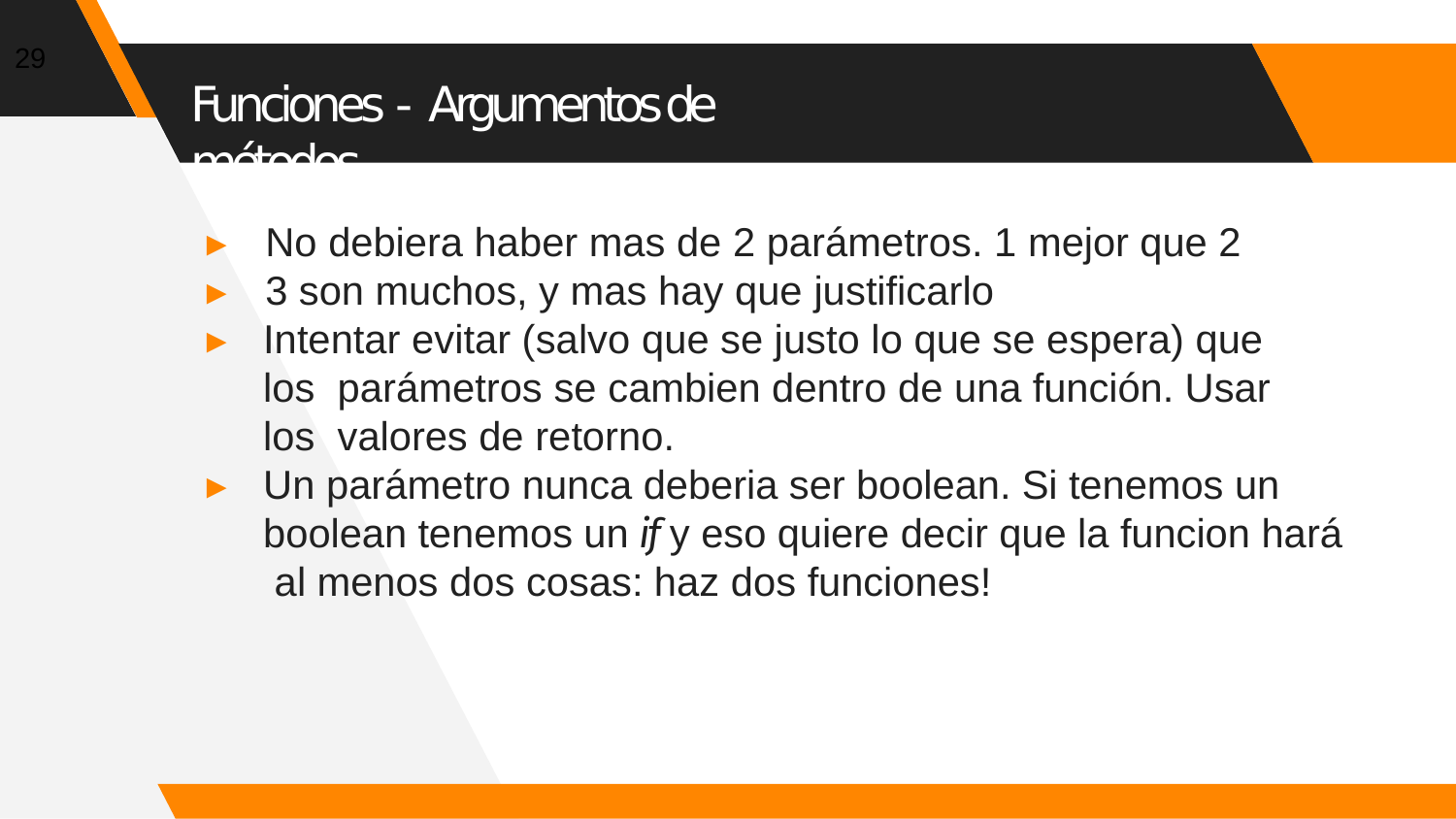

29
# Funciones - Argumentos de métodos
▸	No debiera haber mas de 2 parámetros. 1 mejor que 2
▸	3 son muchos, y mas hay que justificarlo
▸	Intentar evitar (salvo que se justo lo que se espera) que los  parámetros se cambien dentro de una función. Usar los  valores de retorno.
▸	Un parámetro nunca deberia ser boolean. Si tenemos un  boolean tenemos un if y eso quiere decir que la funcion hará  al menos dos cosas: haz dos funciones!